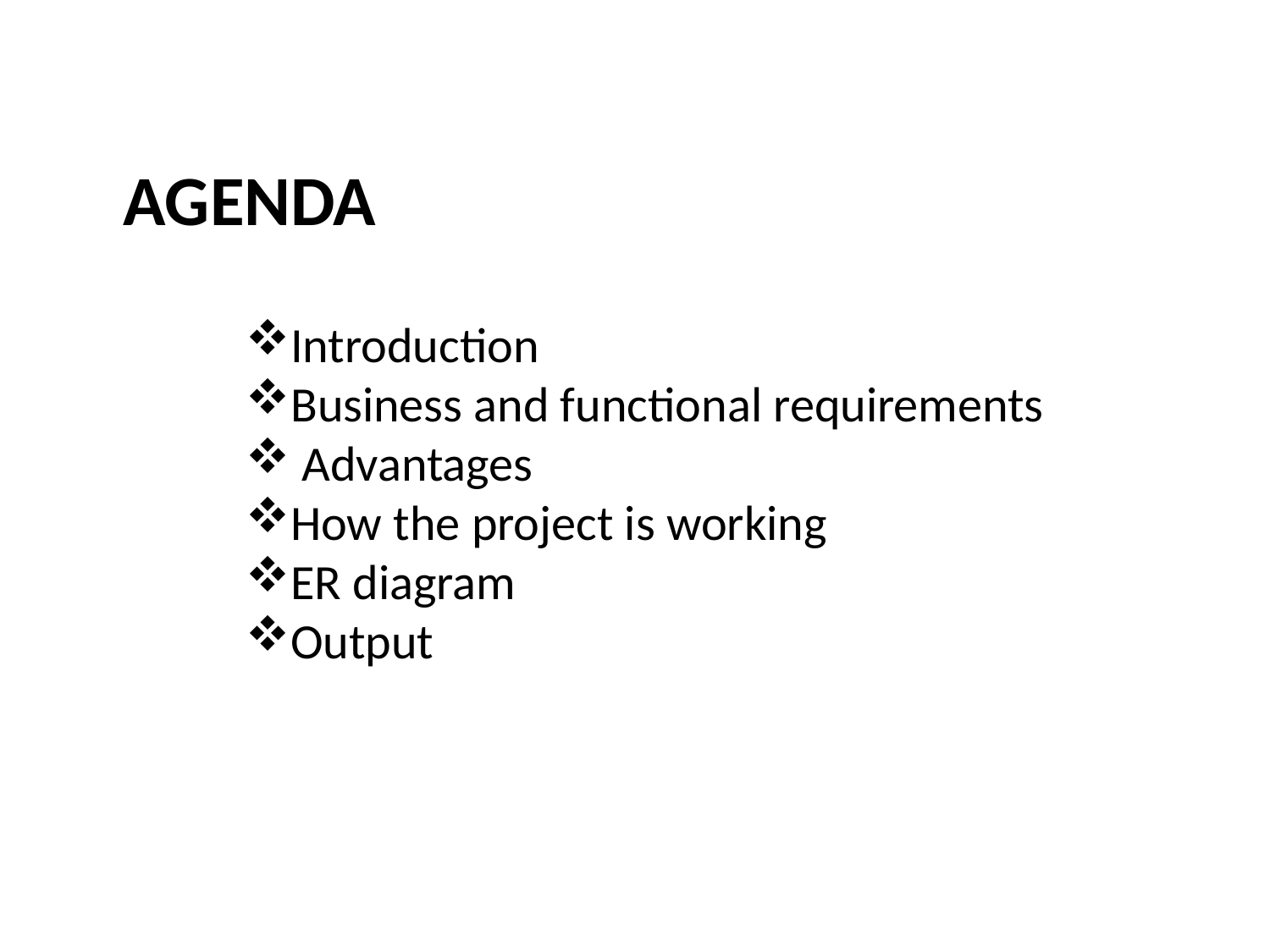

AGENDA
Introduction
Business and functional requirements
 Advantages
How the project is working
ER diagram
Output